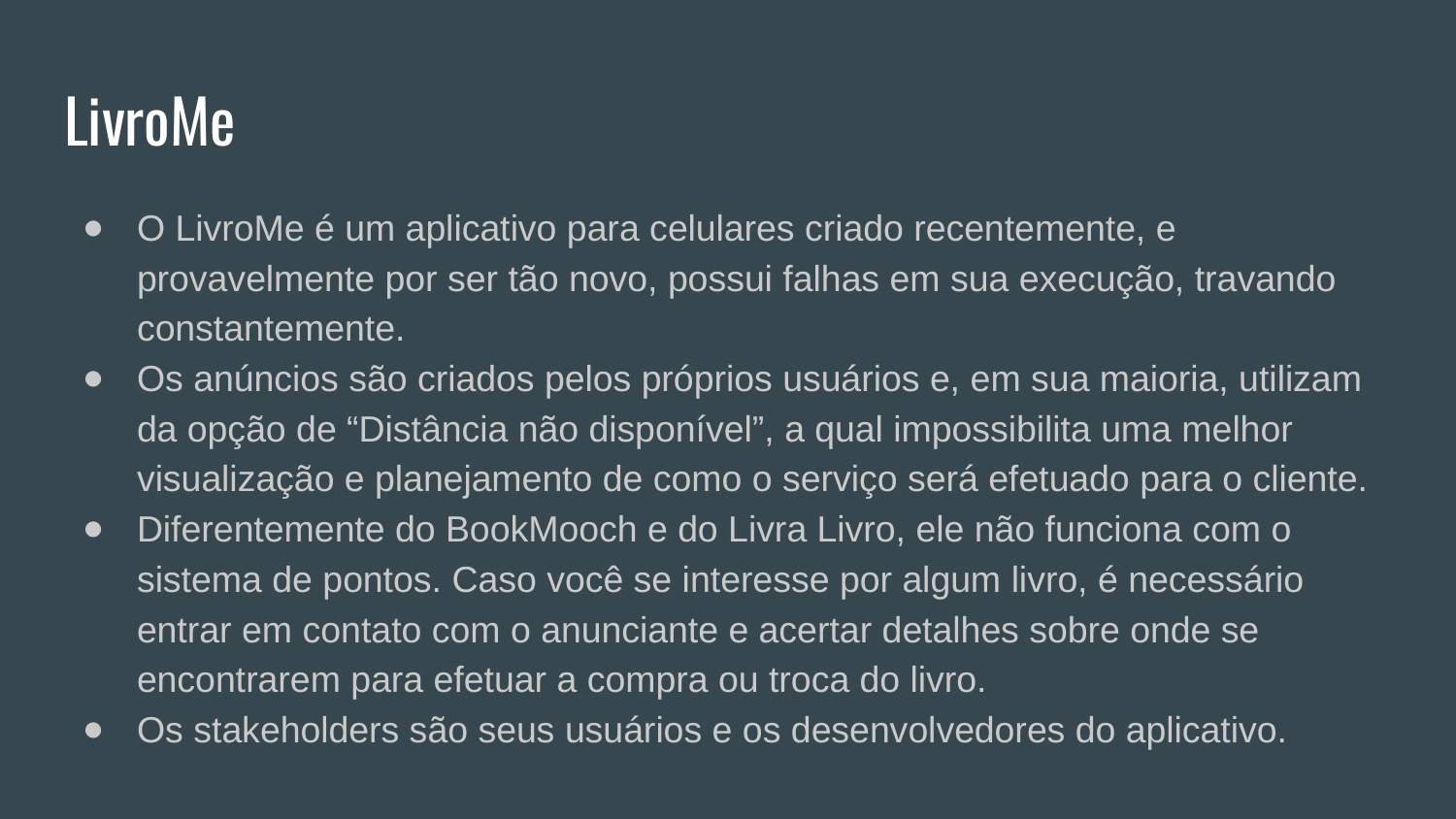

# LivroMe
O LivroMe é um aplicativo para celulares criado recentemente, e provavelmente por ser tão novo, possui falhas em sua execução, travando constantemente.
Os anúncios são criados pelos próprios usuários e, em sua maioria, utilizam da opção de “Distância não disponível”, a qual impossibilita uma melhor visualização e planejamento de como o serviço será efetuado para o cliente.
Diferentemente do BookMooch e do Livra Livro, ele não funciona com o sistema de pontos. Caso você se interesse por algum livro, é necessário entrar em contato com o anunciante e acertar detalhes sobre onde se encontrarem para efetuar a compra ou troca do livro.
Os stakeholders são seus usuários e os desenvolvedores do aplicativo.